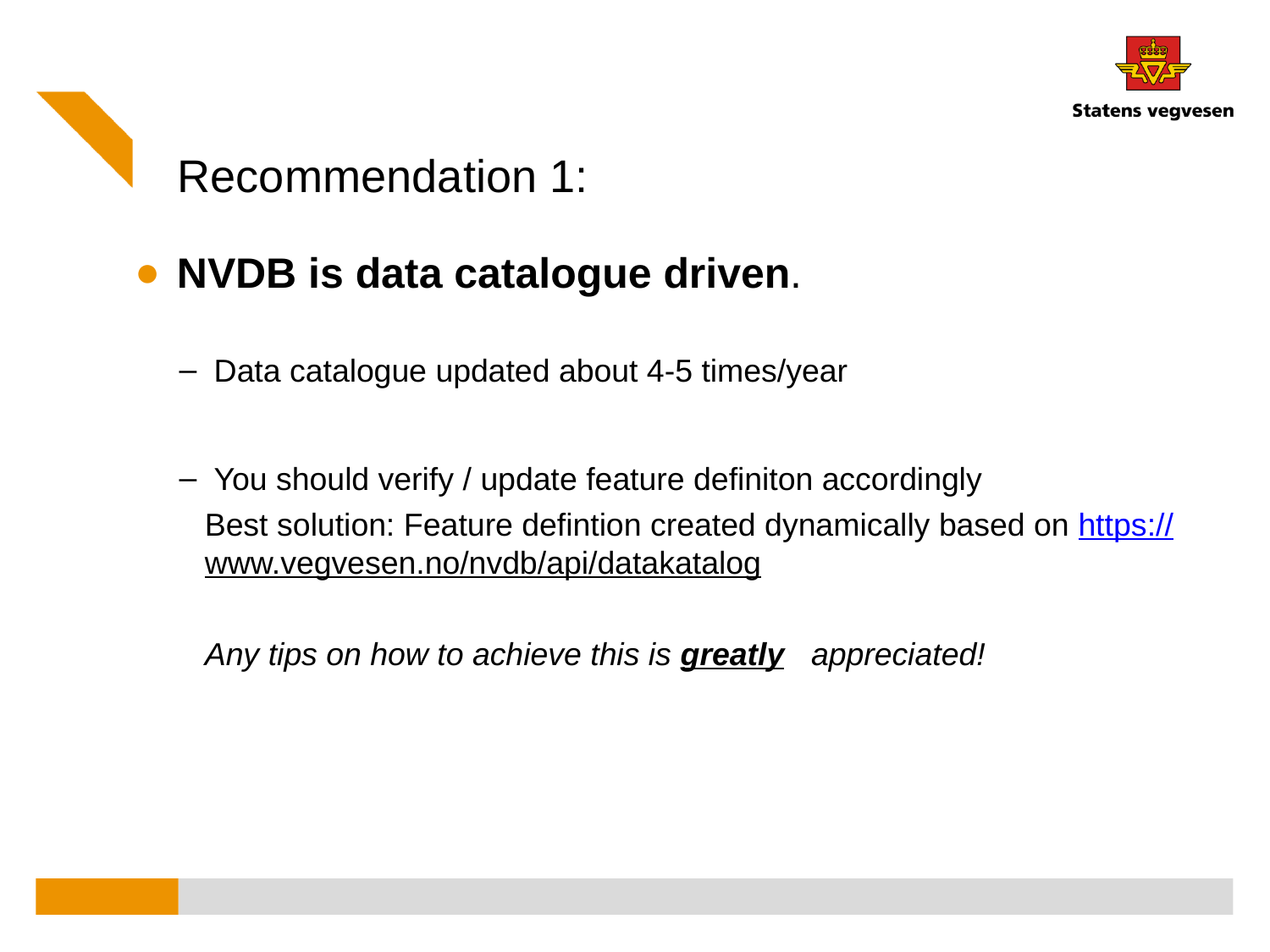

# Recommendation 1:
NVDB is data catalogue driven.

Data catalogue updated about 4-5 times/year

You should verify / update feature definiton accordingly
Best solution: Feature defintion created dynamically based on https://www.vegvesen.no/nvdb/api/datakatalog

Any tips on how to achieve this is greatly   appreciated!